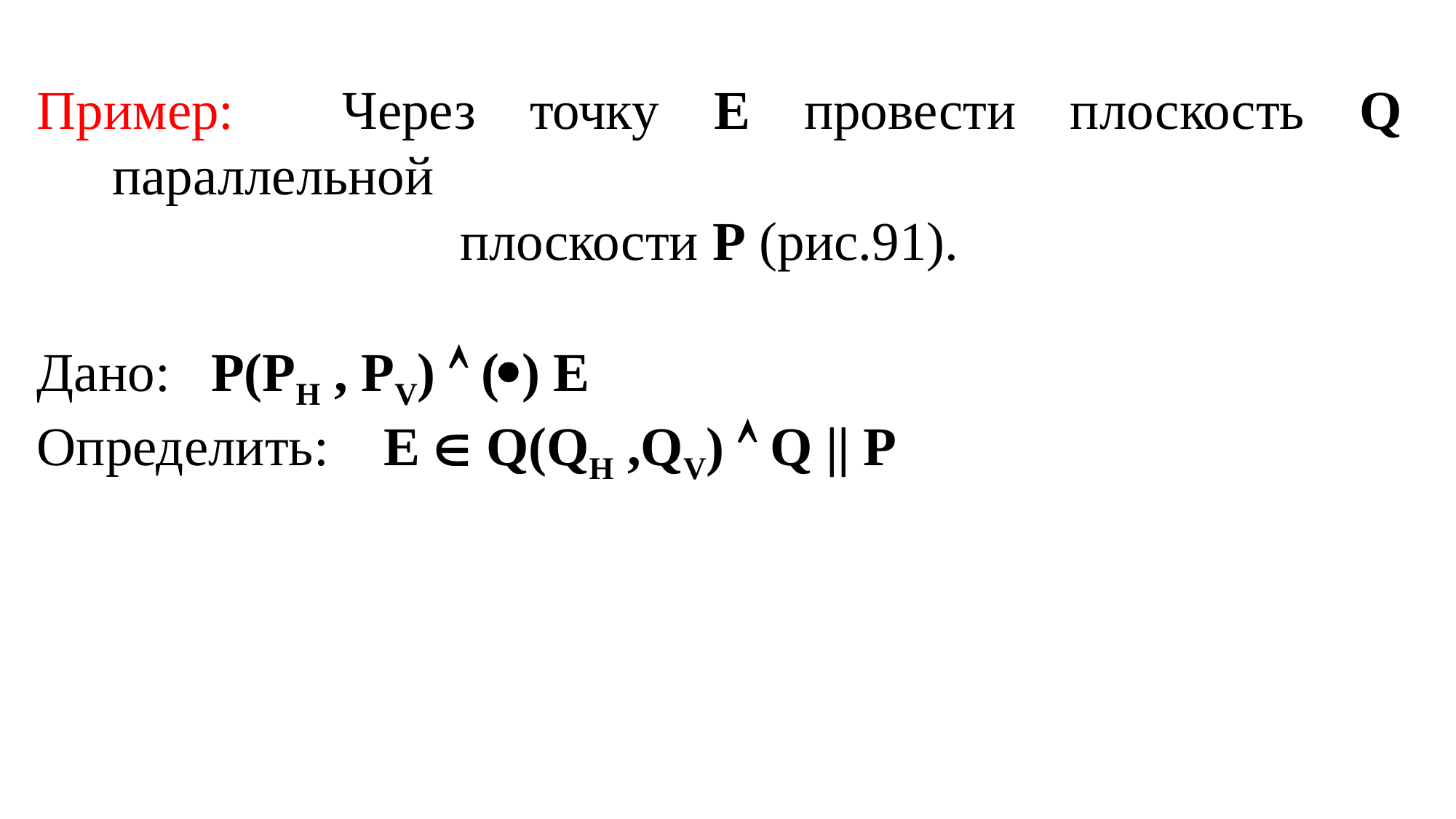

Пример:  Через точку Е провести плоскость Q параллельной
                               плоскости Р (рис.91).

Дано:   P(PH , PV) ∧ (•) E
Определить:    E ∈ Q(QH ,QV) ∧ Q || P